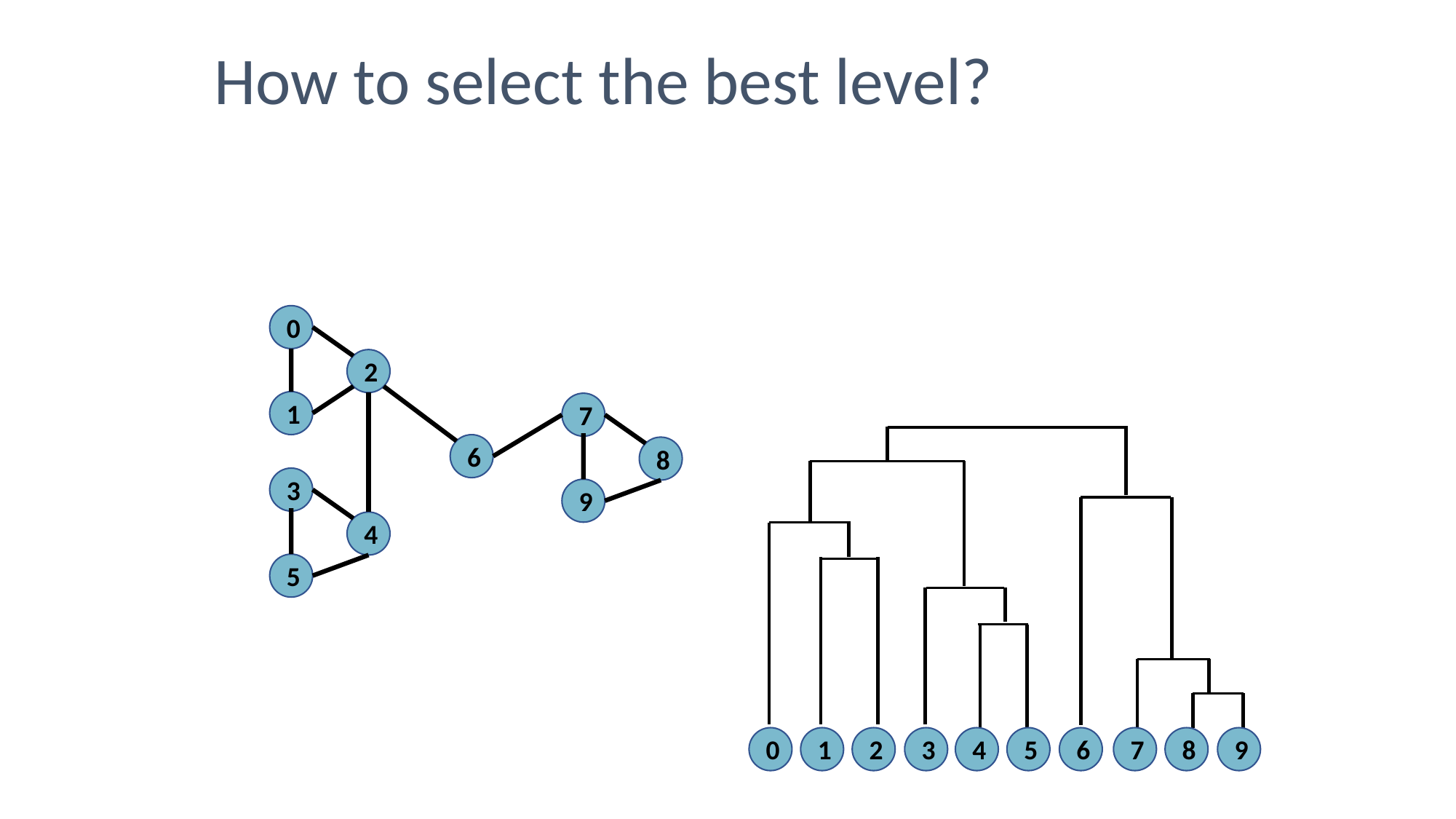

How to select the best level?
0
2
1
7
0
1
2
3
4
5
6
7
8
9
6
8
3
9
4
5